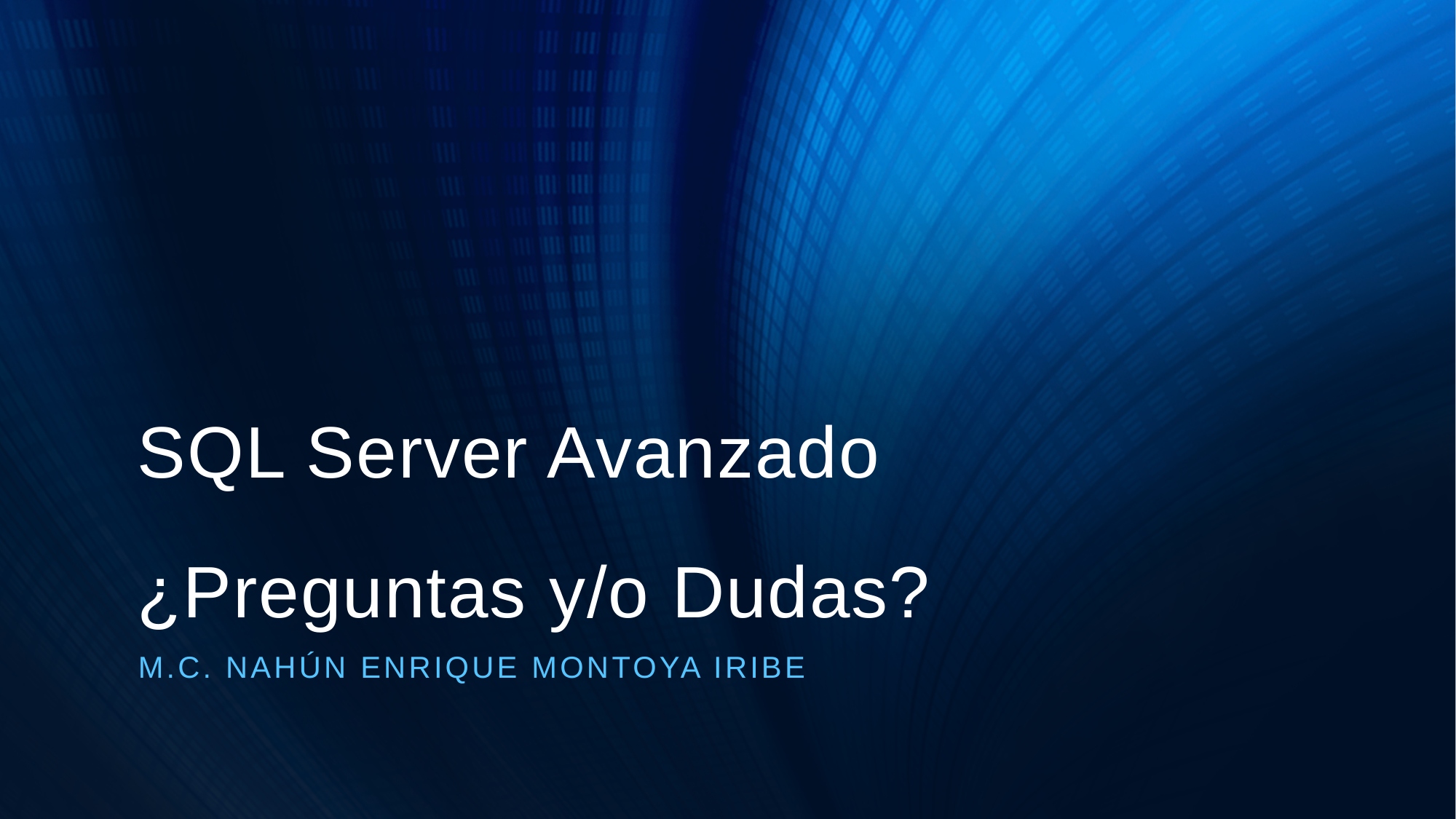

# SQL Server Avanzado ¿Preguntas y/o Dudas?
M.C. Nahún enrique Montoya Iribe